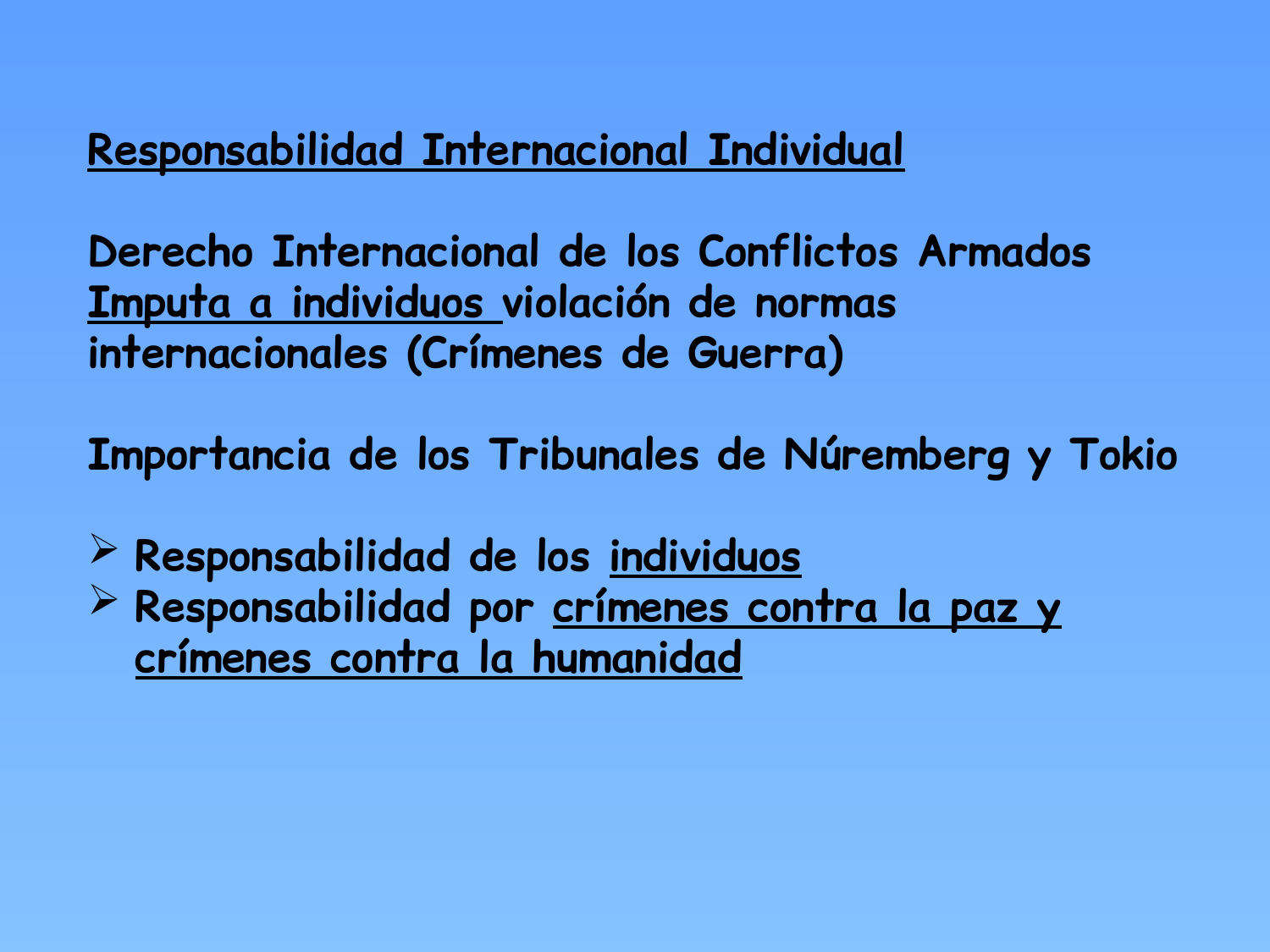

Responsabilidad Internacional Individual

Derecho Internacional de los Conflictos Armados
Imputa a individuos violación de normas internacionales (Crímenes de Guerra)

Importancia de los Tribunales de Núremberg y Tokio

Responsabilidad de los individuos
Responsabilidad por crímenes contra la paz y crímenes contra la humanidad